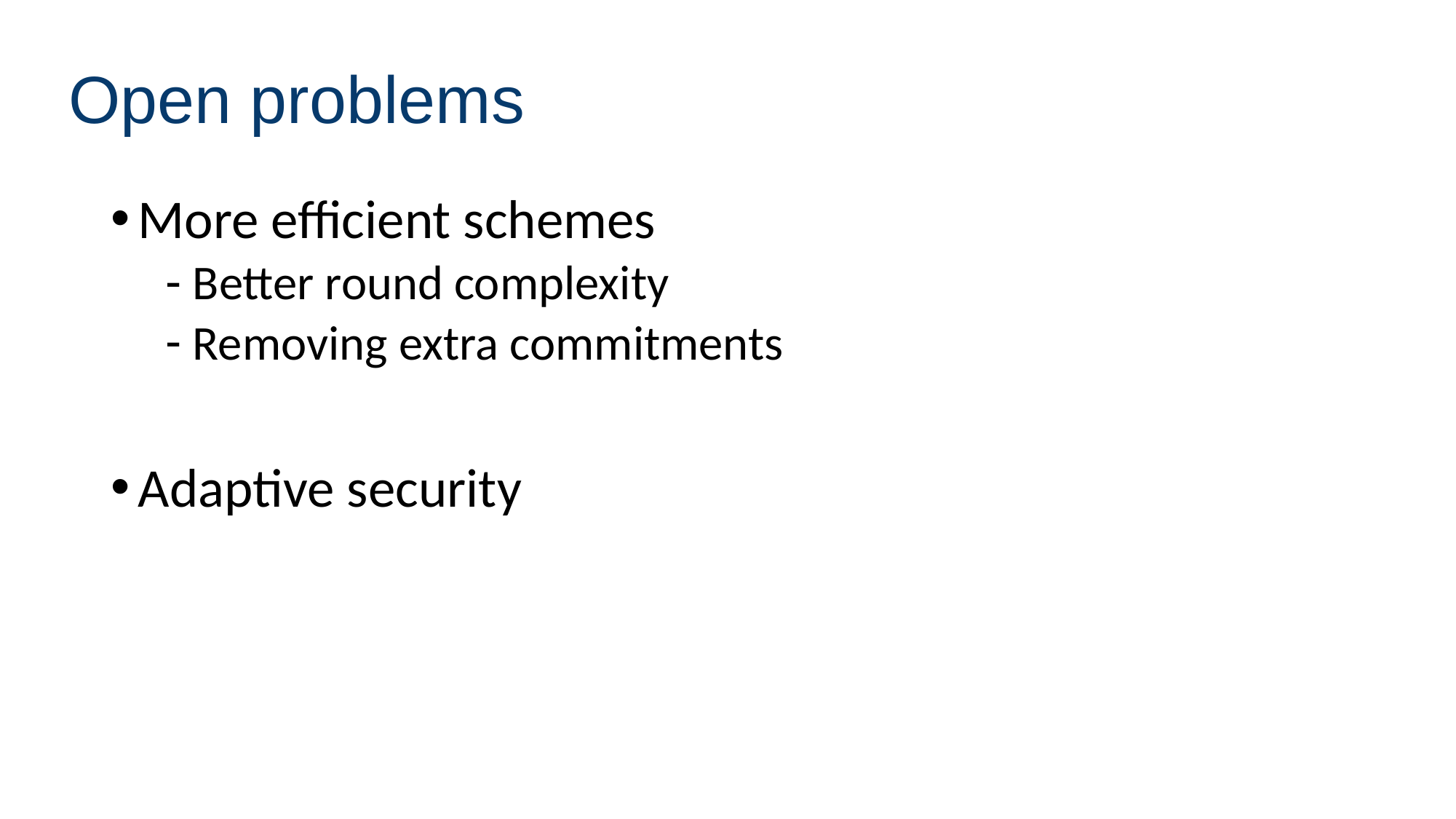

# Open problems
More efficient schemes
Better round complexity
Removing extra commitments

Adaptive security